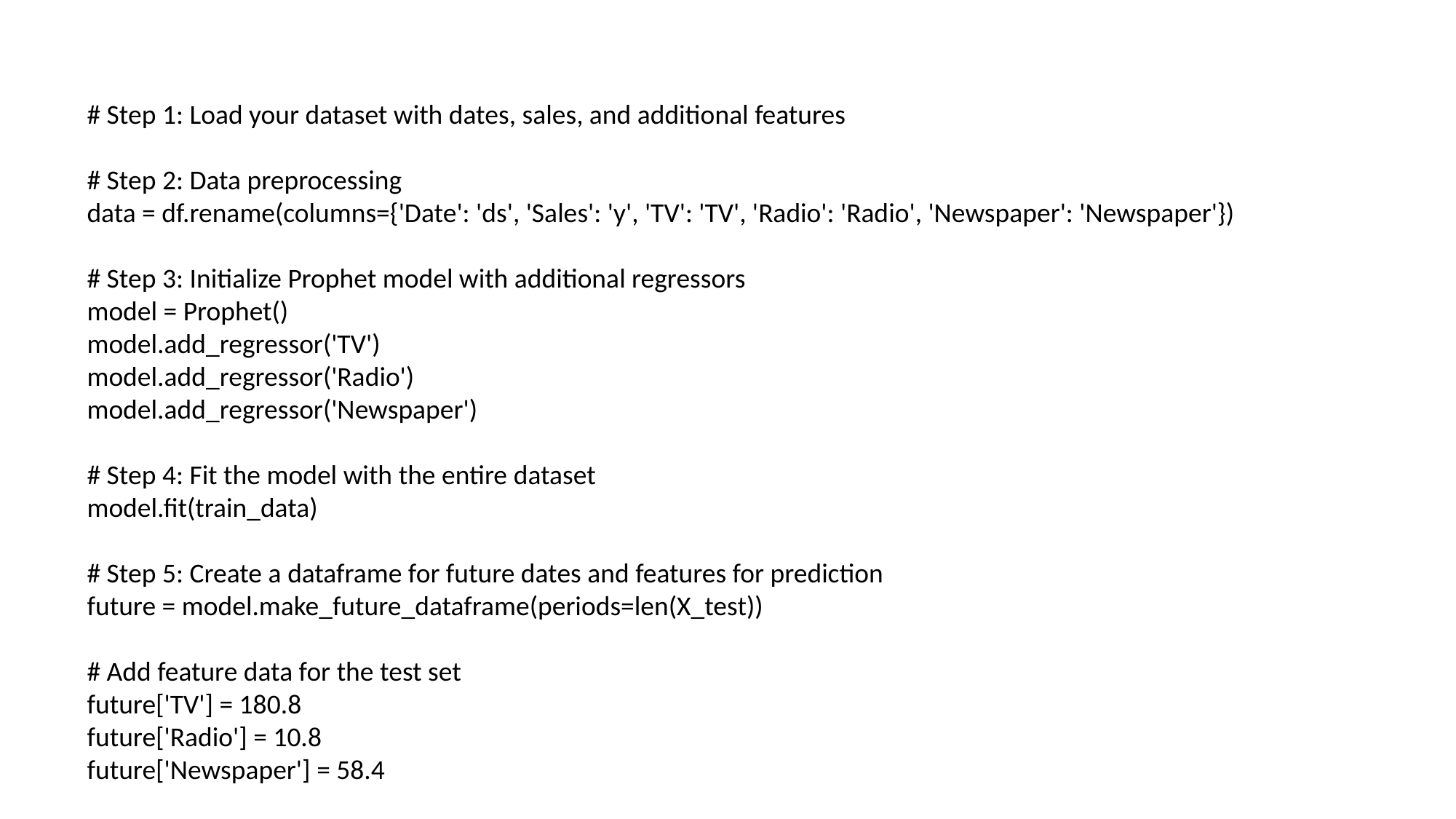

# Step 1: Load your dataset with dates, sales, and additional features # Step 2: Data preprocessing data = df.rename(columns={'Date': 'ds', 'Sales': 'y', 'TV': 'TV', 'Radio': 'Radio', 'Newspaper': 'Newspaper'}) # Step 3: Initialize Prophet model with additional regressors model = Prophet() model.add_regressor('TV') model.add_regressor('Radio') model.add_regressor('Newspaper') # Step 4: Fit the model with the entire dataset model.fit(train_data) # Step 5: Create a dataframe for future dates and features for prediction future = model.make_future_dataframe(periods=len(X_test)) # Add feature data for the test set future['TV'] = 180.8 future['Radio'] = 10.8 future['Newspaper'] = 58.4

\